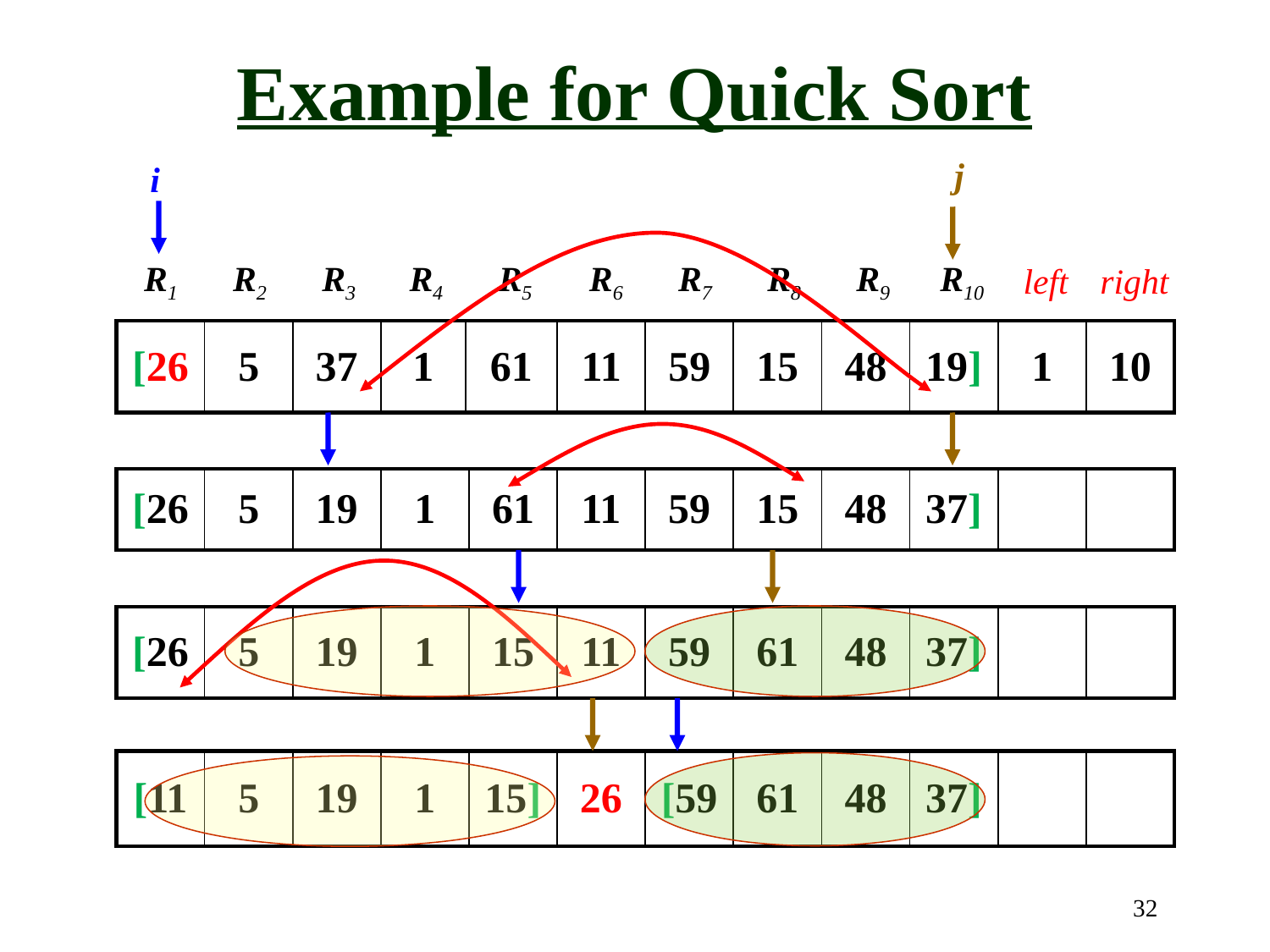

Example for Quick Sort
j
i

| R1 | R2 | R3 | R4 | R5 | R6 | R7 | R8 | R9 | R10 | left | right |
| --- | --- | --- | --- | --- | --- | --- | --- | --- | --- | --- | --- |
| [26 | 5 | 37 | 1 | 61 | 11 | 59 | 15 | 48 | 19] | 1 | 10 |
| --- | --- | --- | --- | --- | --- | --- | --- | --- | --- | --- | --- |

| [26 | 5 | 19 | 1 | 61 | 11 | 59 | 15 | 48 | 37] |  |  |
| --- | --- | --- | --- | --- | --- | --- | --- | --- | --- | --- | --- |

| [26 | 5 | 19 | 1 | 15 | 11 | 59 | 61 | 48 | 37] |  |  |
| --- | --- | --- | --- | --- | --- | --- | --- | --- | --- | --- | --- |

| [11 | 5 | 19 | 1 | 15] | 26 | [59 | 61 | 48 | 37] |  |  |
| --- | --- | --- | --- | --- | --- | --- | --- | --- | --- | --- | --- |

32